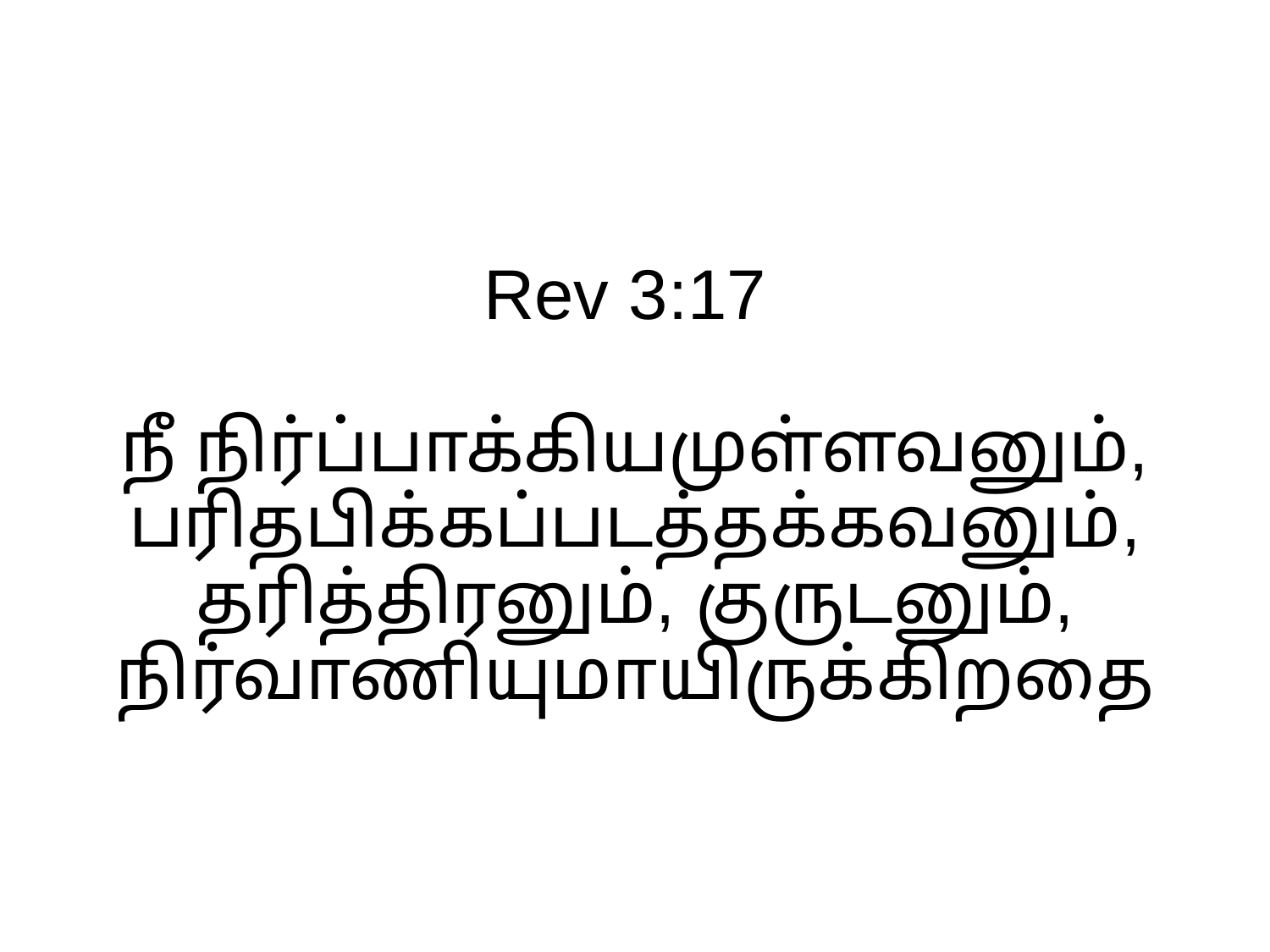

# Rev 3:17 நீ நிர்ப்பாக்கியமுள்ளவனும், பரிதபிக்கப்படத்தக்கவனும், தரித்திரனும், குருடனும், நிர்வாணியுமாயிருக்கிறதை